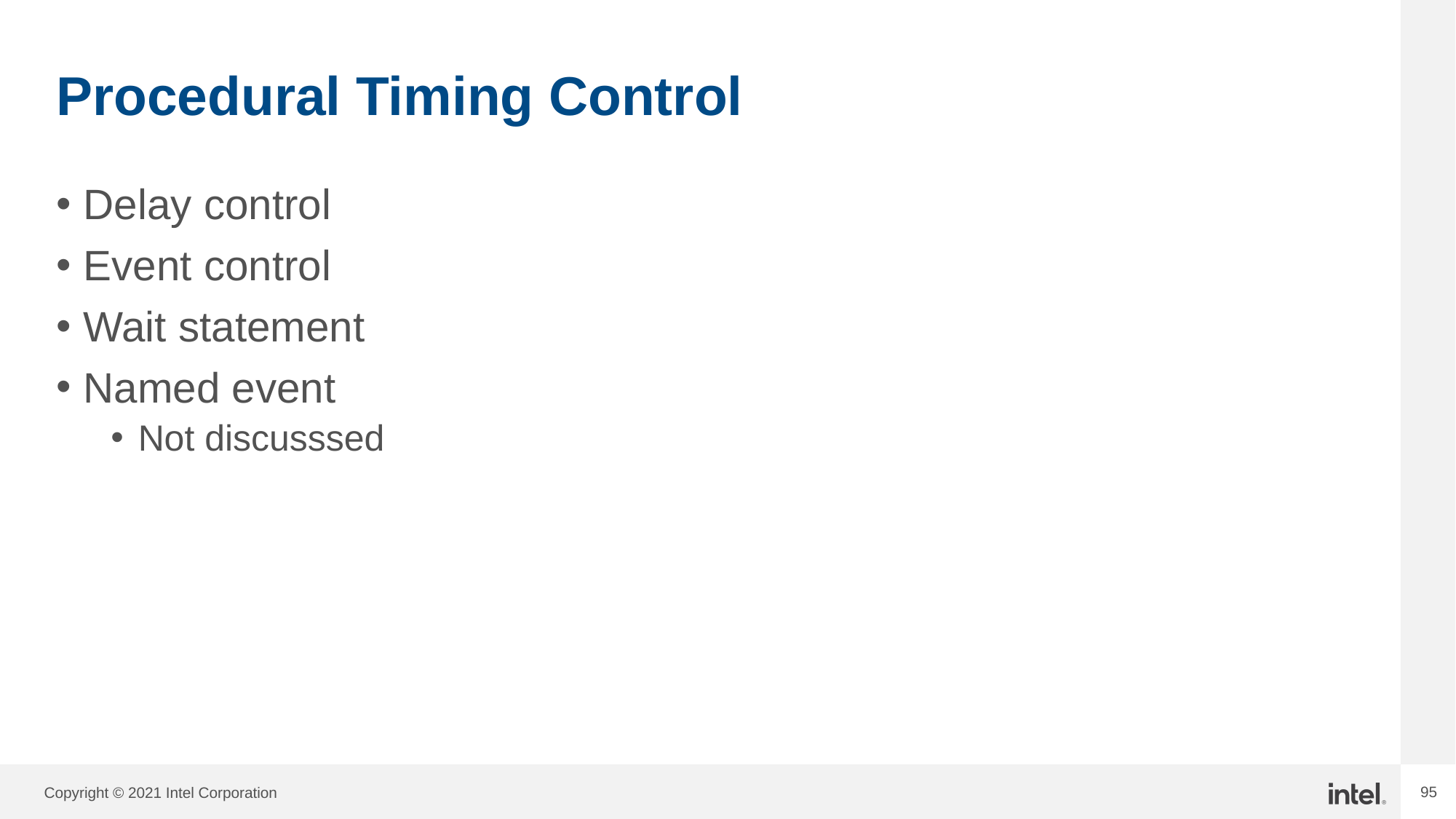

# Procedural Timing Control
Delay control
Event control
Wait statement
Named event
Not discusssed